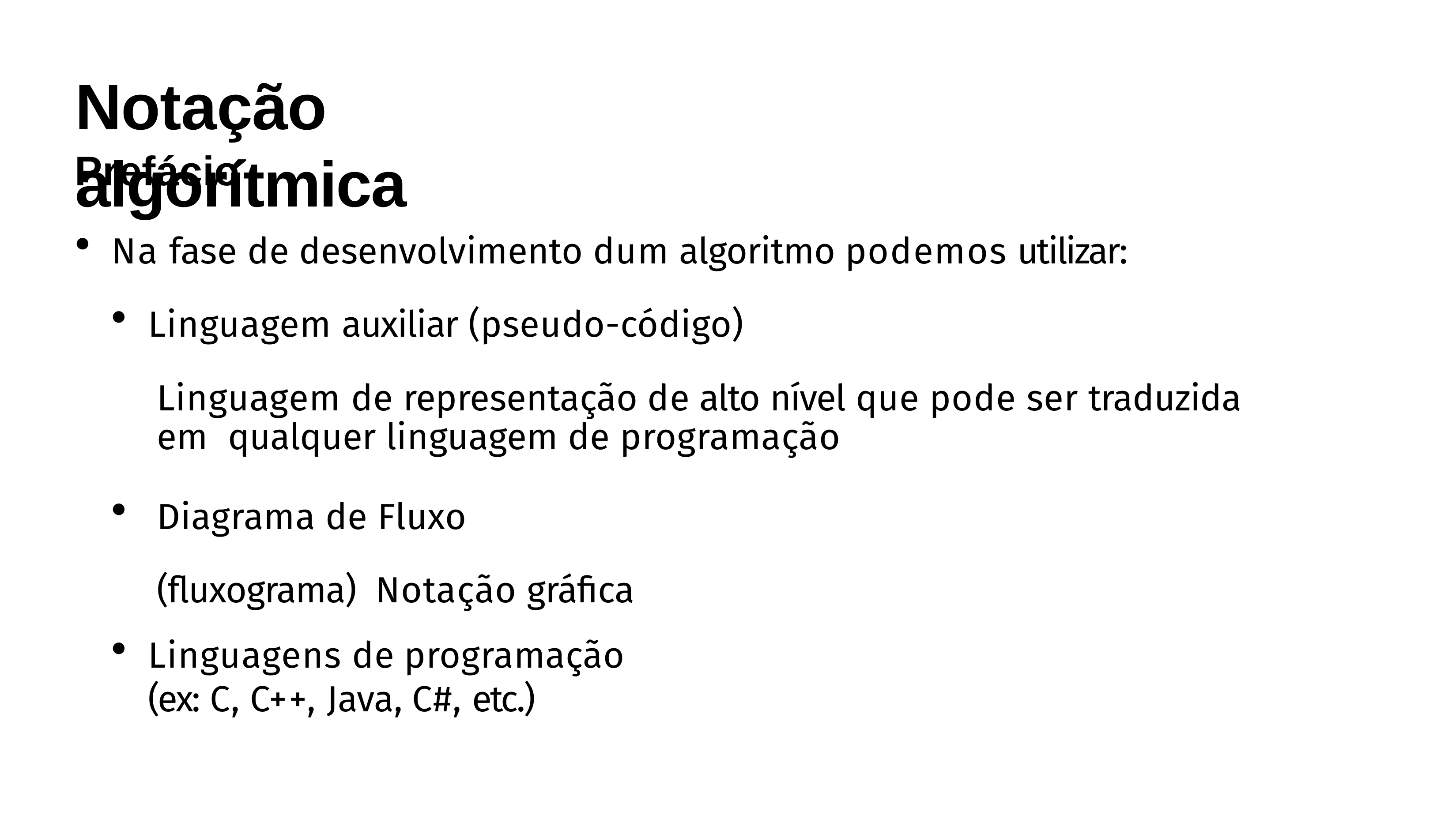

# Notação algorítmica
Prefácio
Na fase de desenvolvimento dum algoritmo podemos utilizar:
Linguagem auxiliar (pseudo-código)
Linguagem de representação de alto nível que pode ser traduzida em  qualquer linguagem de programação
Diagrama de Fluxo (fluxograma)  Notação gráfica
Linguagens de programação (ex: C, C++, Java, C#, etc.)